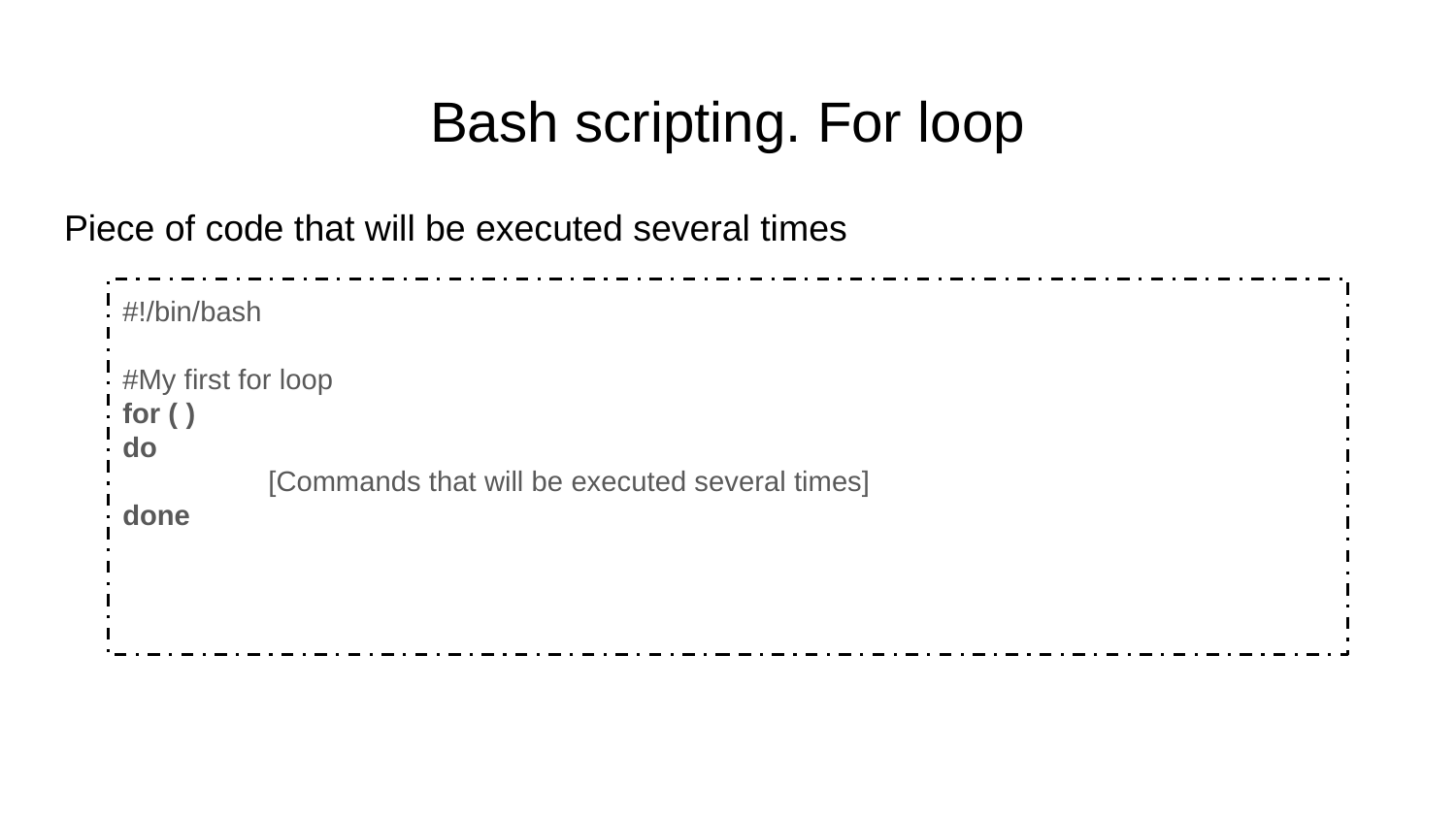

# Bash scripting. For loop
Piece of code that will be executed several times
#!/bin/bash

#My first for loop
for ( )
do
	[Commands that will be executed several times]
done